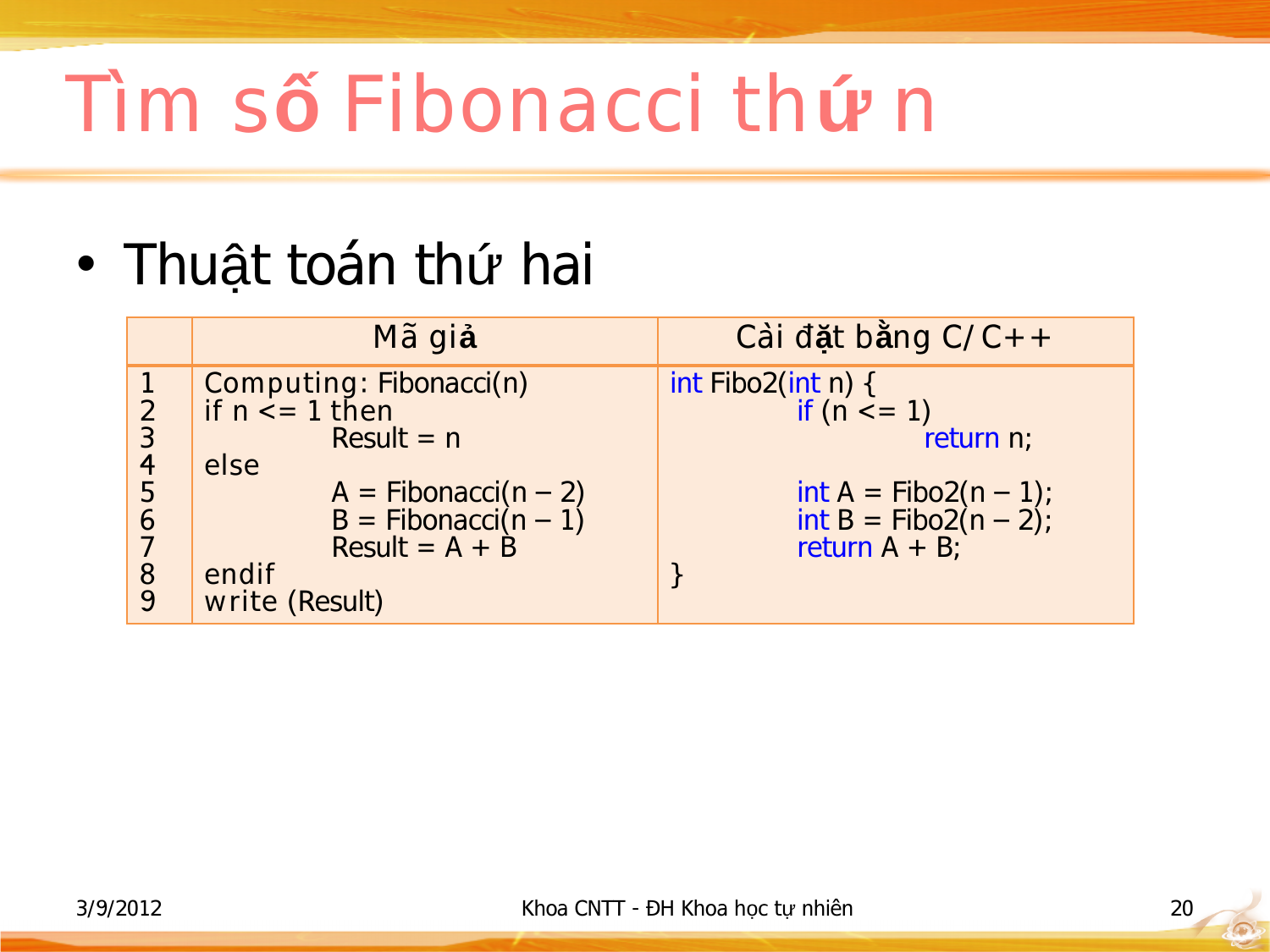

# Tìm số Fibonacci thứ n
Thuật toán thứ hai
|  | Mã giả | Cài đặt bằng C/C++ |
| --- | --- | --- |
| 1 2 3 4 5 6 7 8 9 | Computing: Fibonacci(n) if n <= 1 then Result = n else A = Fibonacci(n – 2) B = Fibonacci(n – 1) Result = A + B endif write (Result) | int Fibo2(int n) { if (n <= 1) return n; int A = Fibo2(n – 1); int B = Fibo2(n – 2); return A + B; } |
3/9/2012
Khoa CNTT - ĐH Khoa học tự nhiên
20